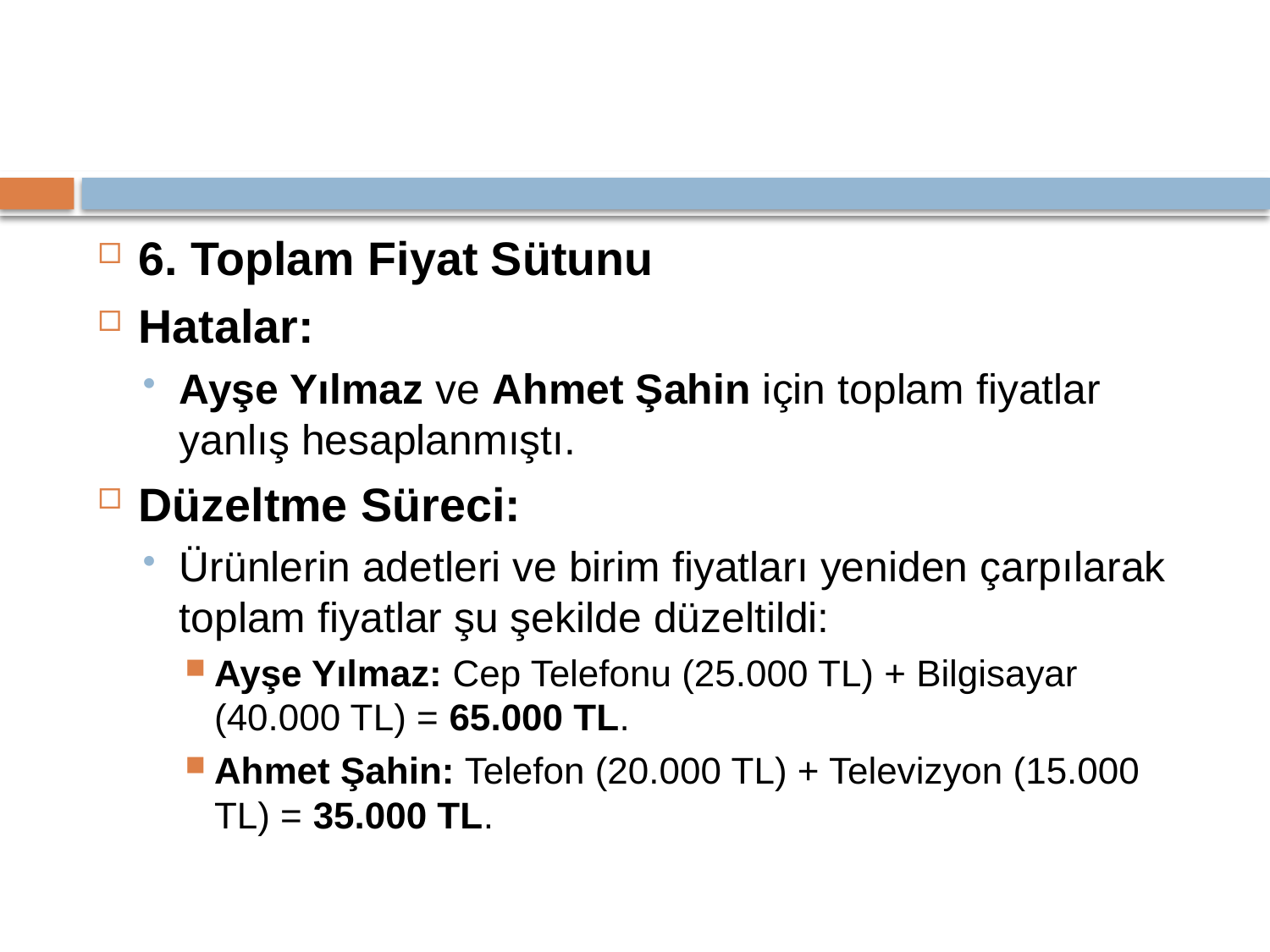

6. Toplam Fiyat Sütunu
Hatalar:
Ayşe Yılmaz ve Ahmet Şahin için toplam fiyatlar yanlış hesaplanmıştı.
Düzeltme Süreci:
Ürünlerin adetleri ve birim fiyatları yeniden çarpılarak toplam fiyatlar şu şekilde düzeltildi:
Ayşe Yılmaz: Cep Telefonu (25.000 TL) + Bilgisayar (40.000 TL) = 65.000 TL.
Ahmet Şahin: Telefon (20.000 TL) + Televizyon (15.000 TL) = 35.000 TL.